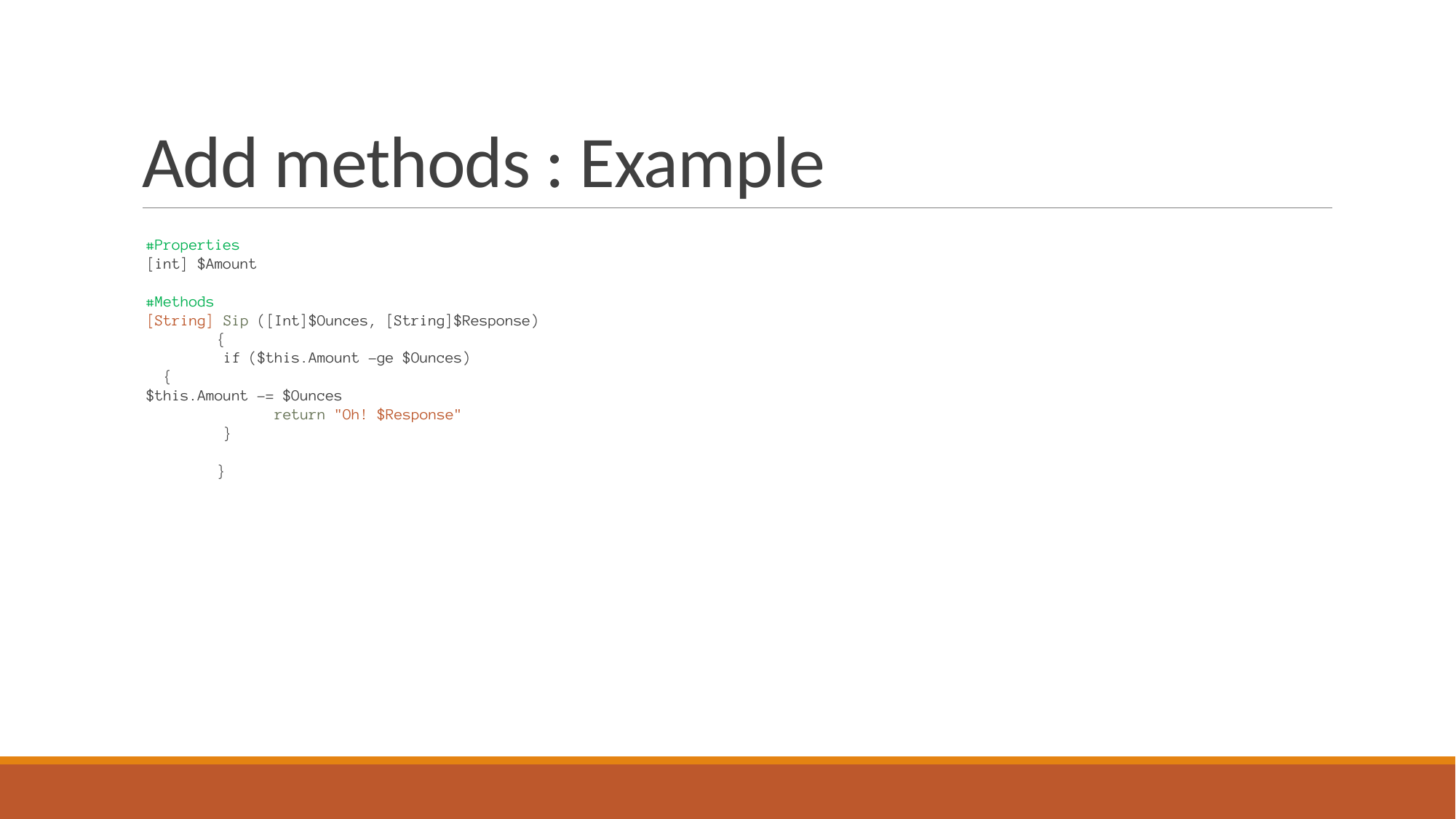

# Add methods : Example
	#Properties
	[int] $Amount

	#Methods
	[String] Sip ([Int]$Ounces, [String]$Response)
     	{
         if ($this.Amount -ge $Ounces)
	  {
		$this.Amount -= $Ounces
               return "Oh! $Response"
         }
     	}